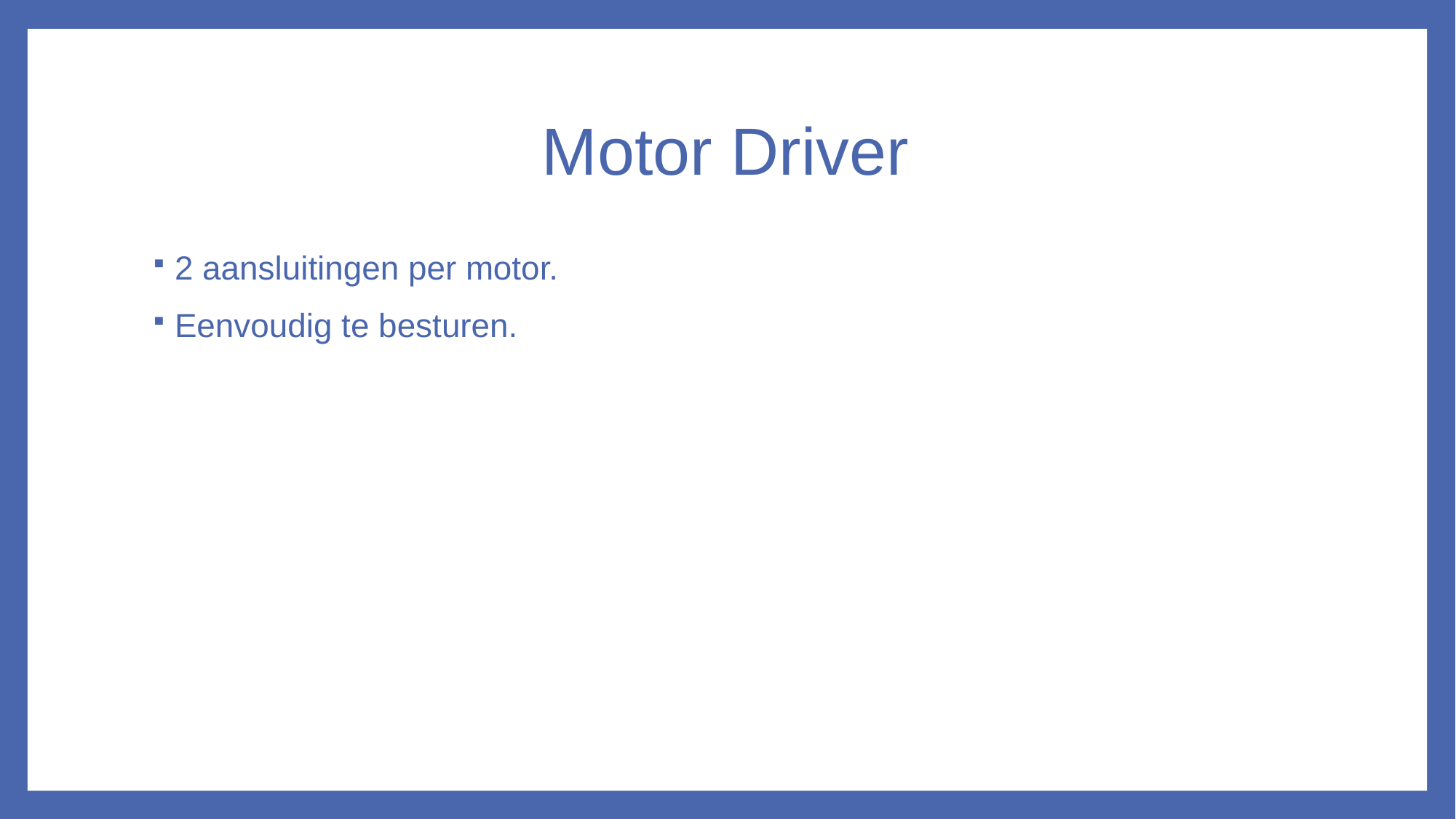

# Motor Driver
2 aansluitingen per motor.
Eenvoudig te besturen.